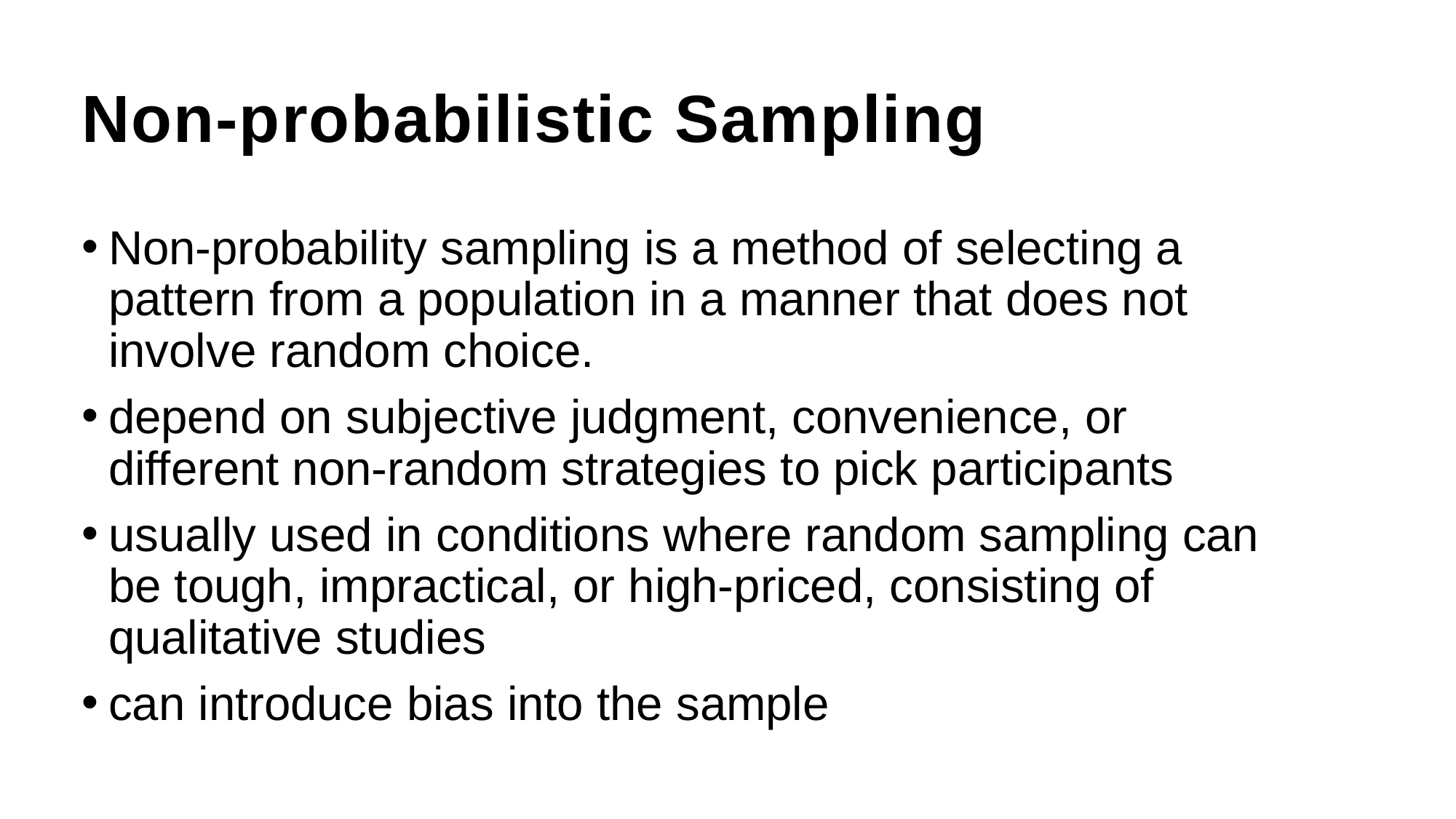

# Non-probabilistic Sampling
Non-probability sampling is a method of selecting a pattern from a population in a manner that does not involve random choice.
depend on subjective judgment, convenience, or different non-random strategies to pick participants
usually used in conditions where random sampling can be tough, impractical, or high-priced, consisting of qualitative studies
can introduce bias into the sample